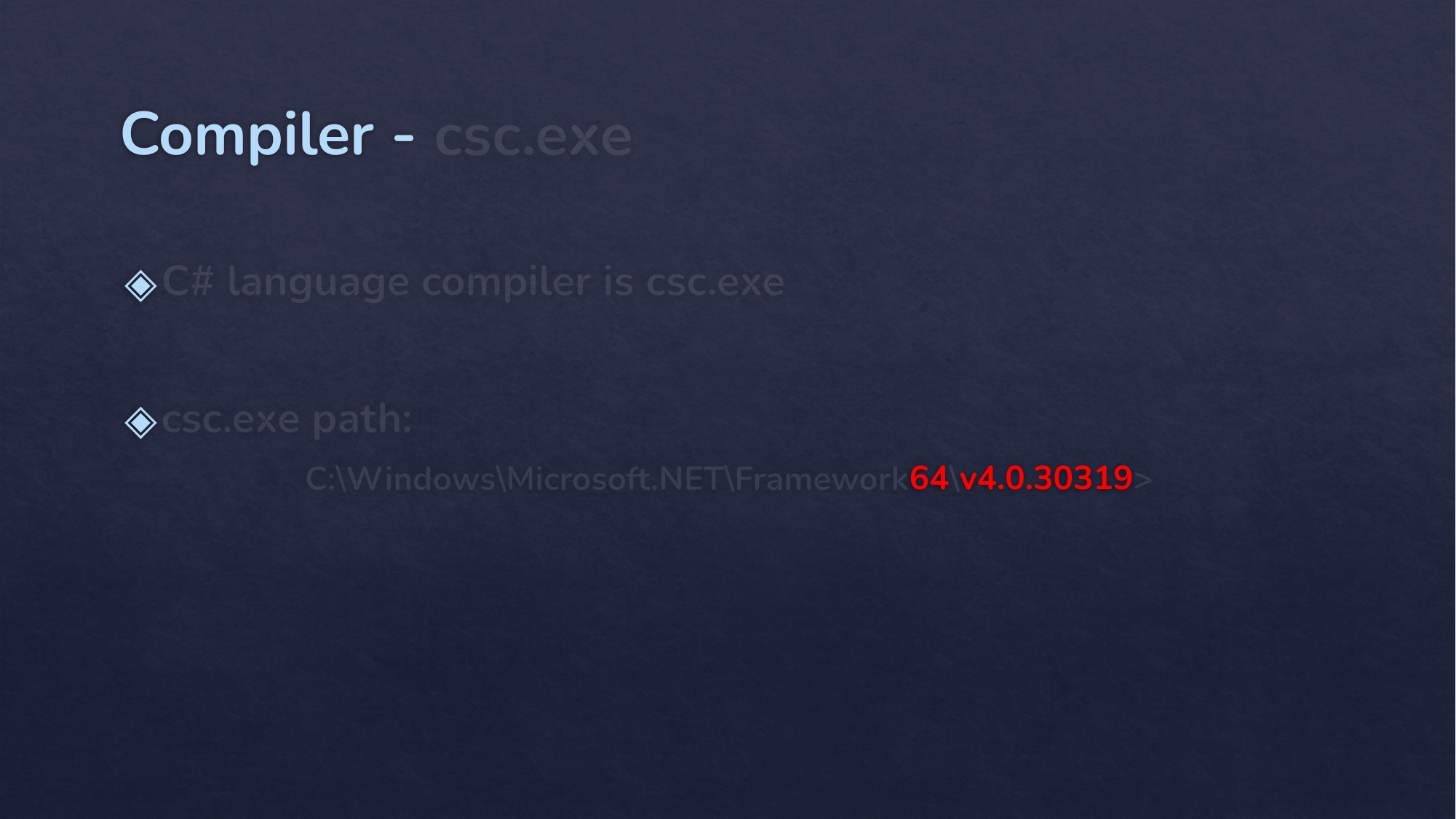

# Compiler - csc.exe
C# language compiler is csc.exe

csc.exe path:
C:\Windows\Microsoft.NET\Framework64\v4.0.30319>